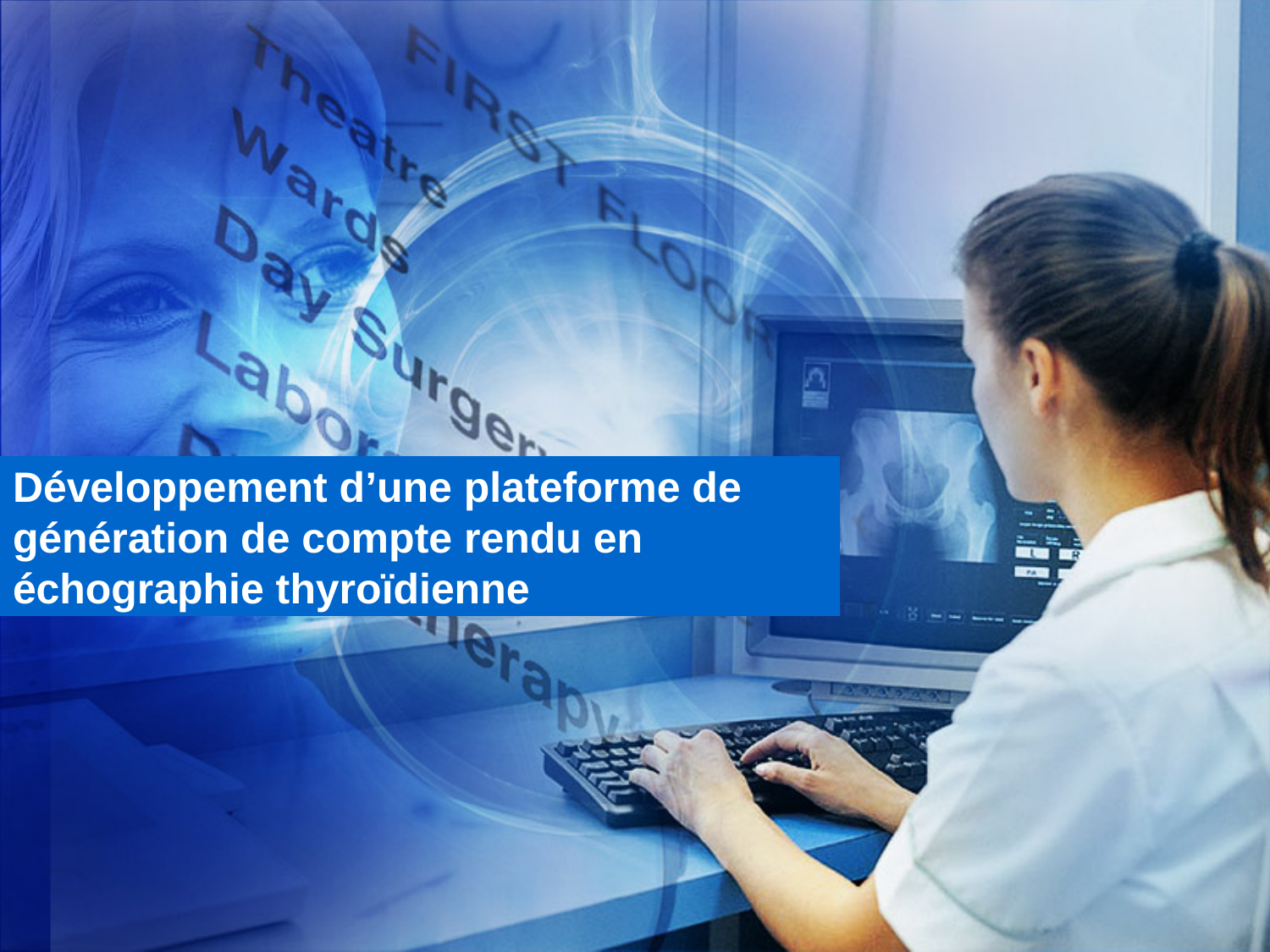

# Développement d’une plateforme de génération de compte rendu en échographie thyroïdienne